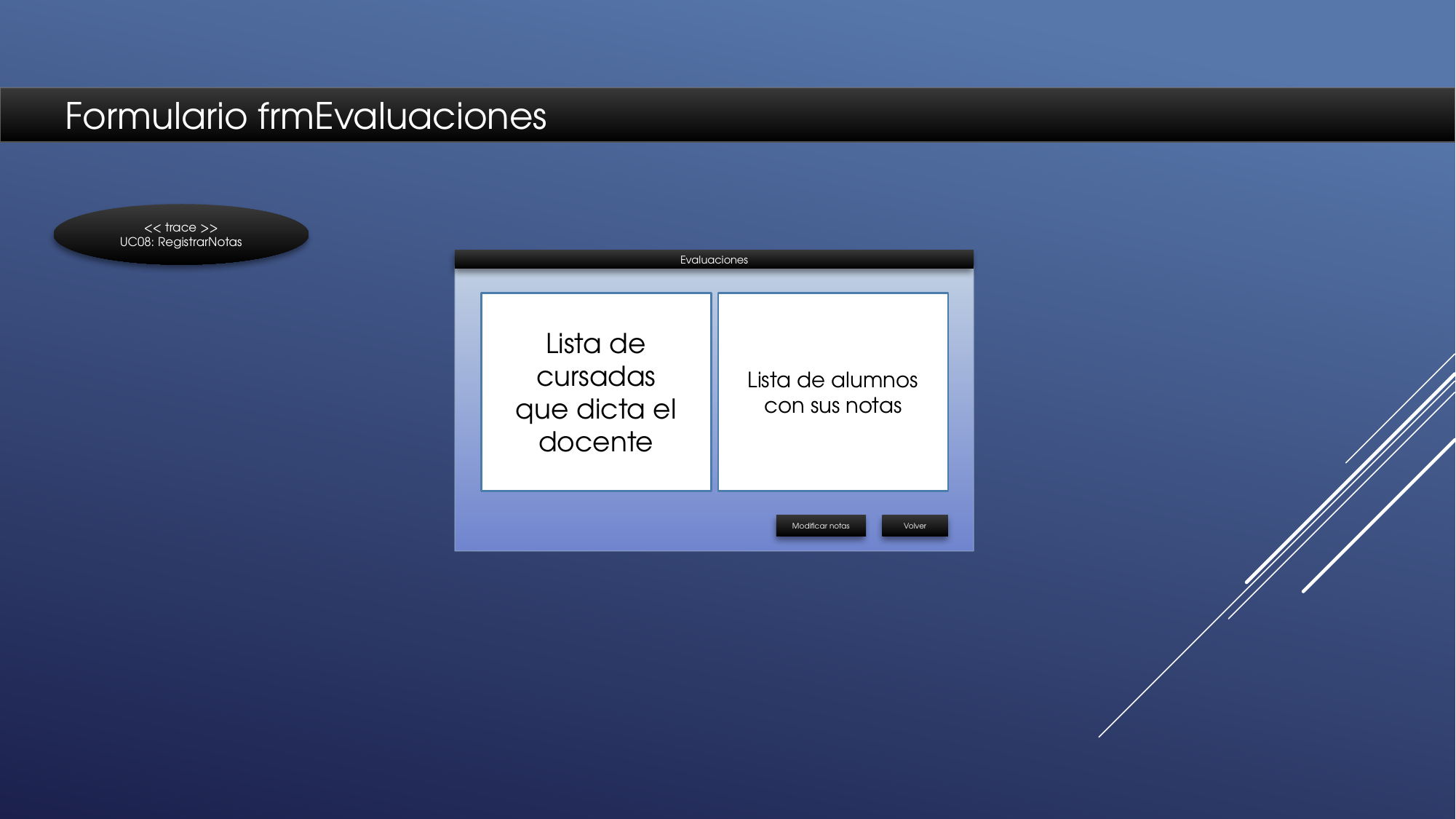

Formulario frmEvaluaciones
<< trace >>
UC08: RegistrarNotas
Evaluaciones

Lista de alumnos con sus notas
Lista de cursadas
que dicta el docente
Modificar notas
Volver